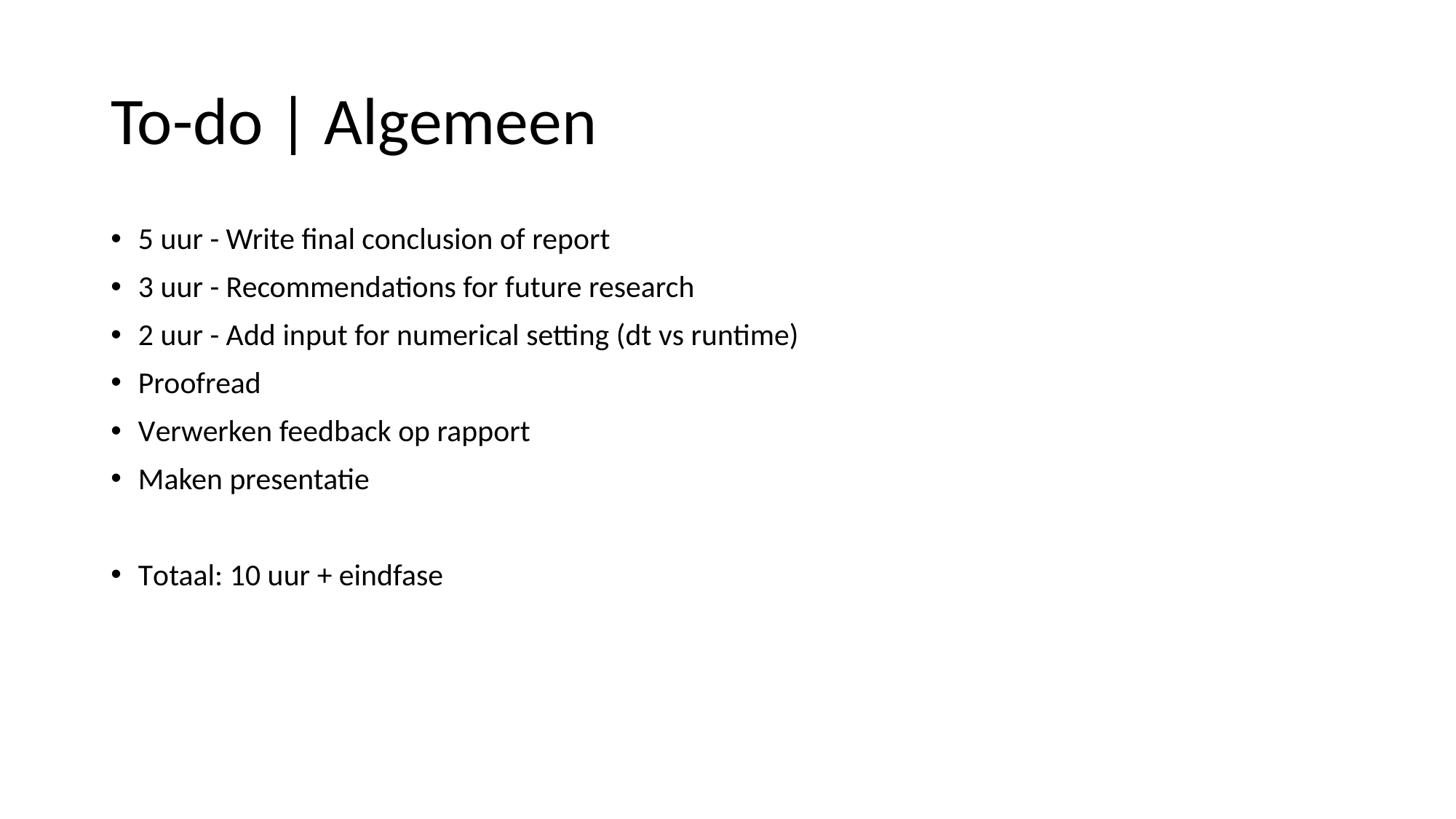

# To-do | Algemeen
5 uur - Write final conclusion of report
3 uur - Recommendations for future research
2 uur - Add input for numerical setting (dt vs runtime)
Proofread
Verwerken feedback op rapport
Maken presentatie

Totaal: 10 uur + eindfase